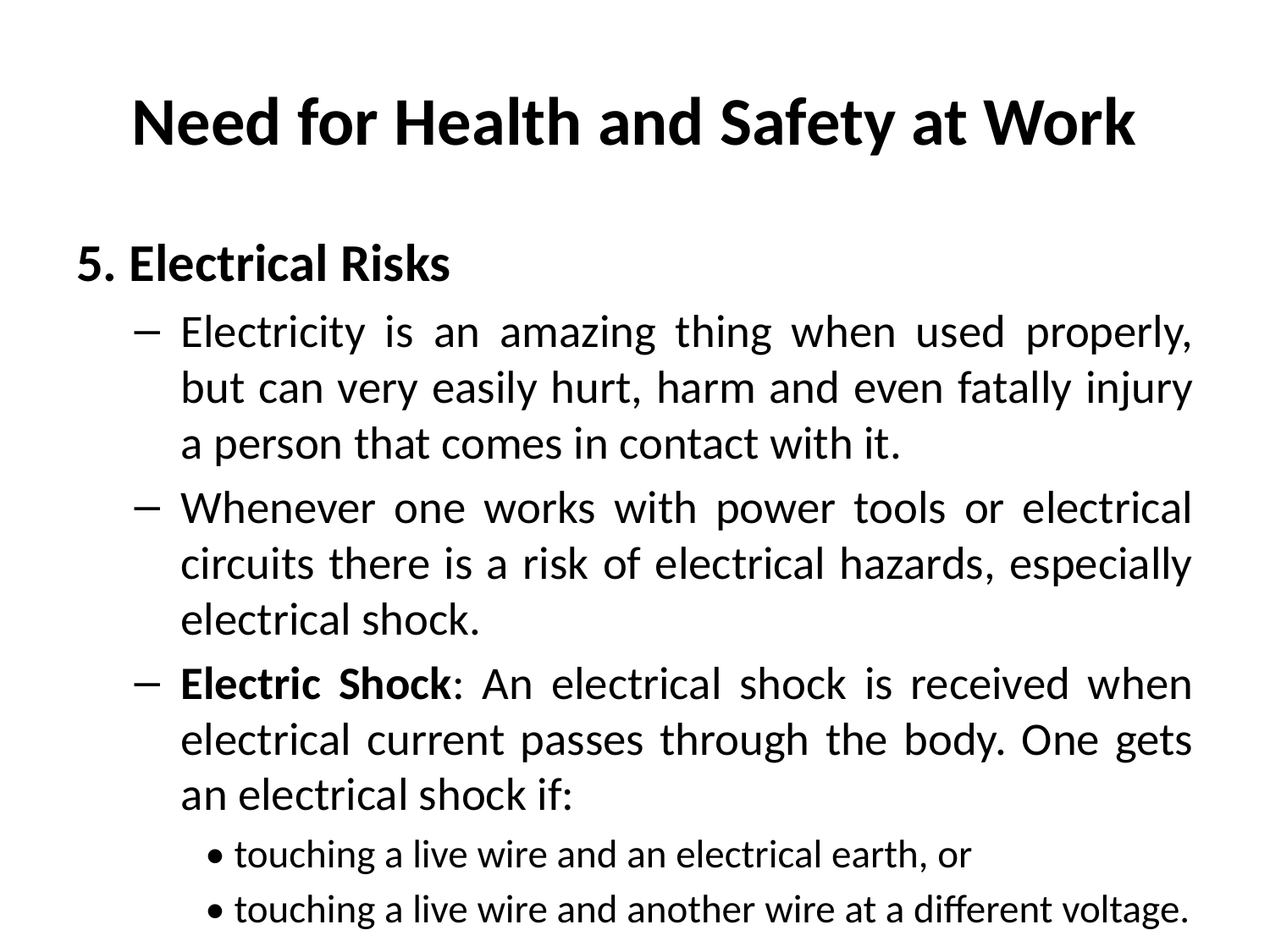

# Need for Health and Safety at Work
5. Electrical Risks
Electricity is an amazing thing when used properly, but can very easily hurt, harm and even fatally injury a person that comes in contact with it.
Whenever one works with power tools or electrical circuits there is a risk of electrical hazards, especially electrical shock.
Electric Shock: An electrical shock is received when electrical current passes through the body. One gets an electrical shock if:
• touching a live wire and an electrical earth, or
• touching a live wire and another wire at a different voltage.